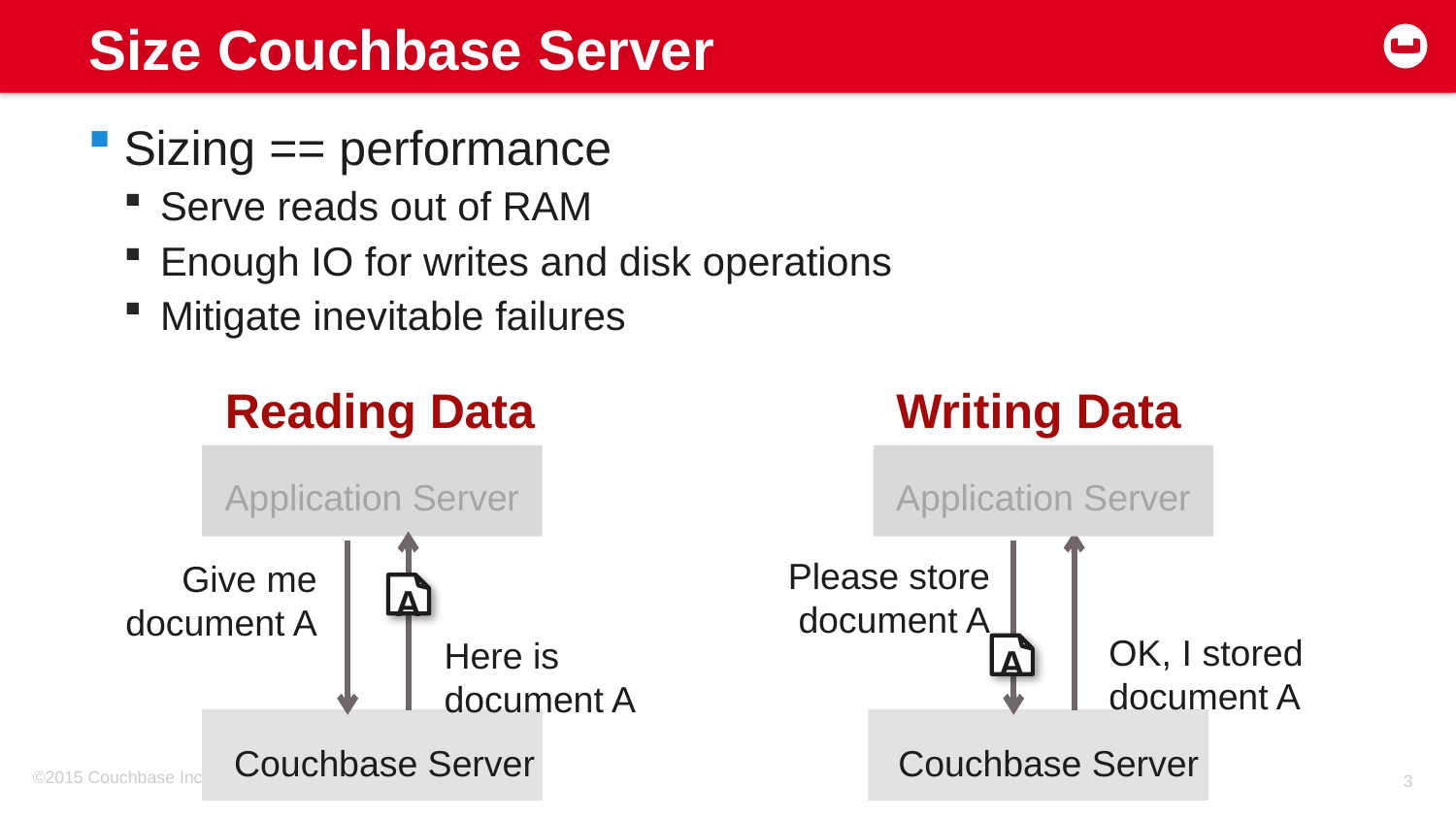

# Size Couchbase Server
Sizing == performance
Serve reads out of RAM
Enough IO for writes and disk operations
Mitigate inevitable failures

Reading Data
Writing Data

Application Server

Application Server
Please store
document A
Give me
document A
A

OK, I stored
document A
Here is
document A
A

Couchbase Server
Couchbase Server